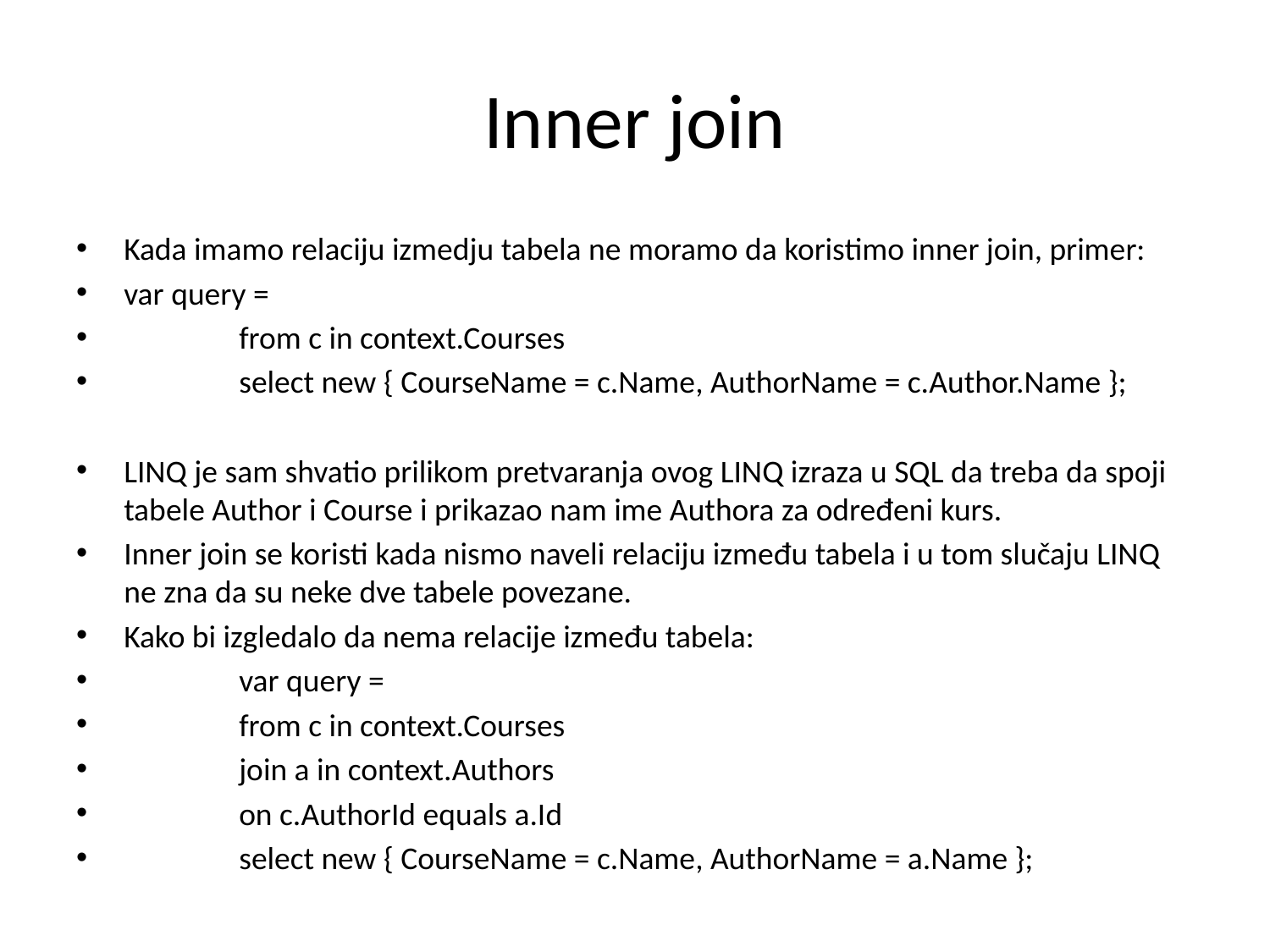

# Inner join
Kada imamo relaciju izmedju tabela ne moramo da koristimo inner join, primer:
var query =
                from c in context.Courses
                select new { CourseName = c.Name, AuthorName = c.Author.Name };

LINQ je sam shvatio prilikom pretvaranja ovog LINQ izraza u SQL da treba da spoji tabele Author i Course i prikazao nam ime Authora za određeni kurs.
Inner join se koristi kada nismo naveli relaciju između tabela i u tom slučaju LINQ ne zna da su neke dve tabele povezane.
Kako bi izgledalo da nema relacije između tabela:
                var query =
                from c in context.Courses
                join a in context.Authors
                on c.AuthorId equals a.Id
                select new { CourseName = c.Name, AuthorName = a.Name };